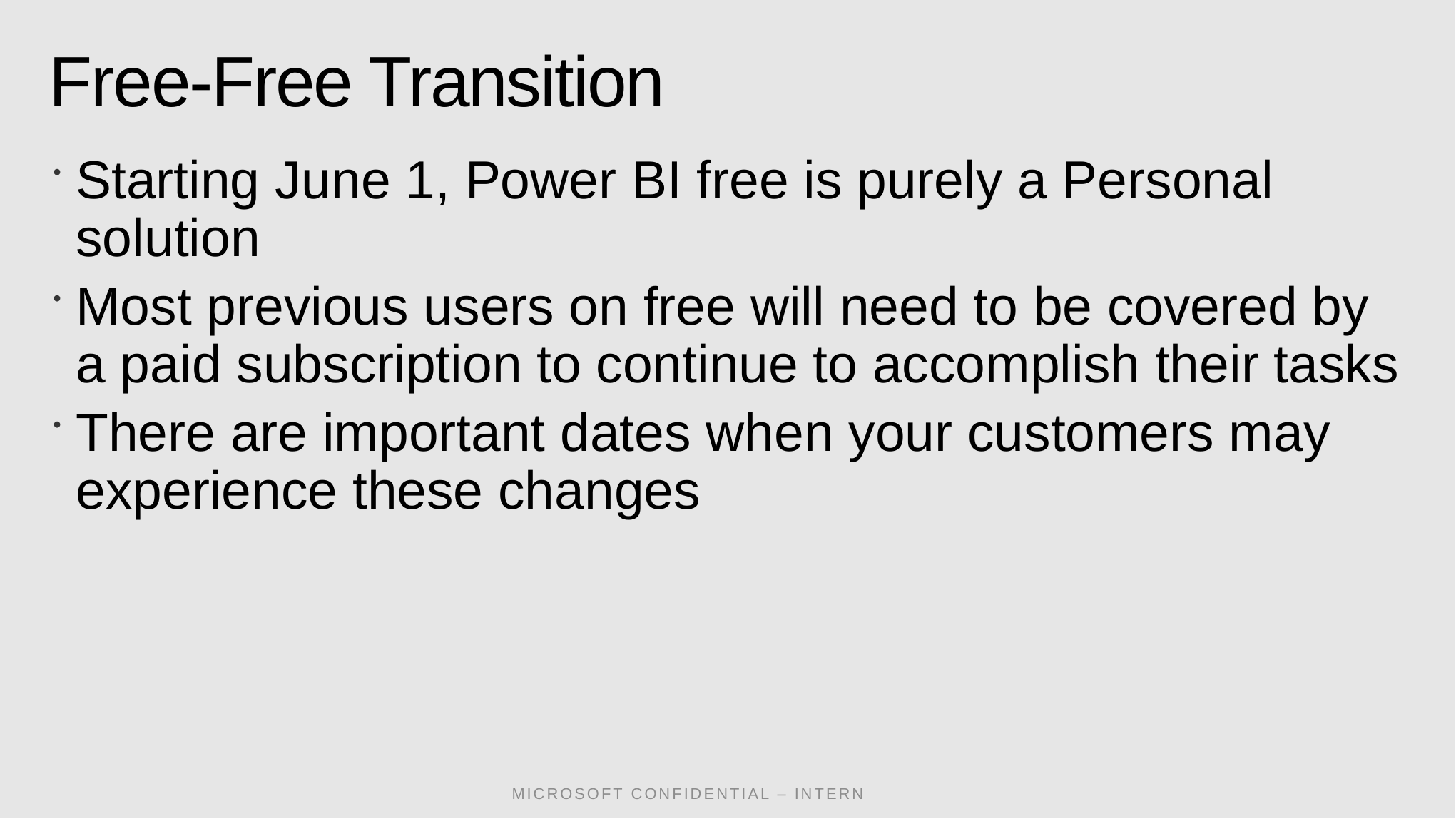

# Free-Free Transition
Starting June 1, Power BI free is purely a Personal solution
Most previous users on free will need to be covered by a paid subscription to continue to accomplish their tasks
There are important dates when your customers may experience these changes